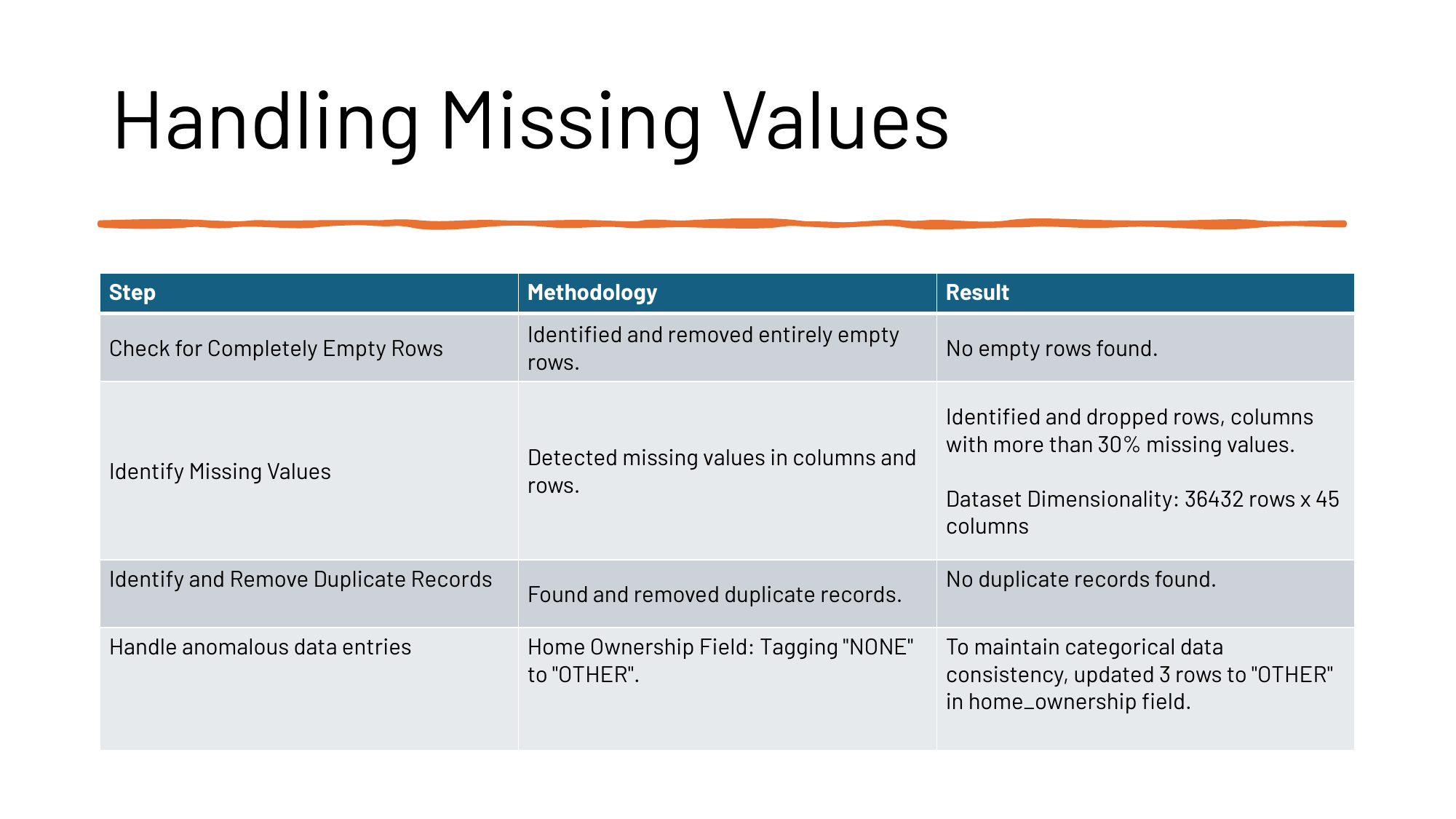

# Handling Missing Values

| Step | Methodology | Result |
| --- | --- | --- |
| Check for Completely Empty Rows | Identified and removed entirely empty rows. | No empty rows found. |
| Identify Missing Values | Detected missing values in columns and rows. | Identified and dropped rows, columns with more than 30% missing values. Dataset Dimensionality: 36432 rows x 45 columns |
| Identify and Remove Duplicate Records | Found and removed duplicate records. | No duplicate records found. |
| Handle anomalous data entries | Home Ownership Field: Tagging "NONE" to "OTHER". | To maintain categorical data consistency, updated 3 rows to "OTHER" in home\_ownership field. |